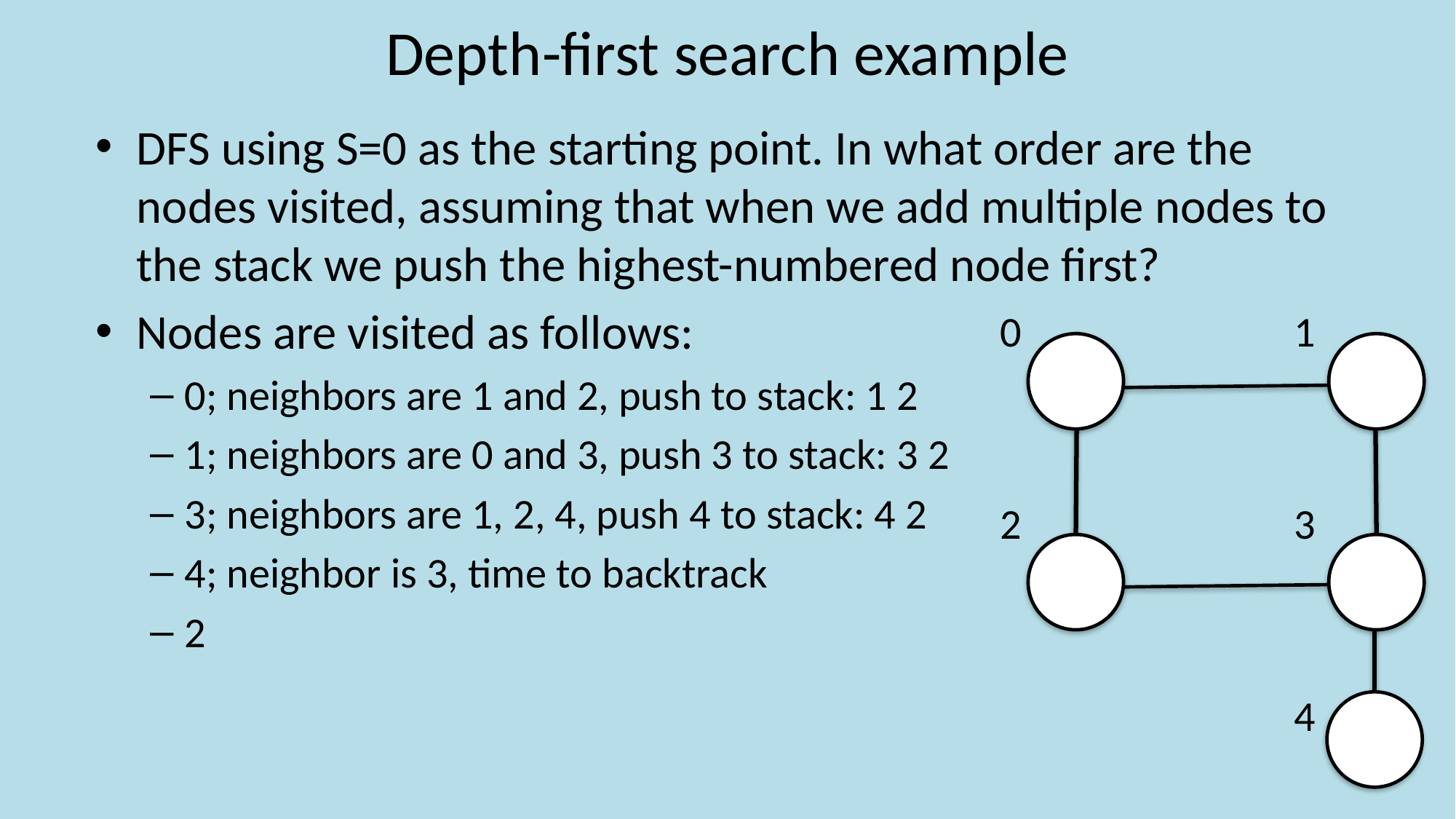

# Depth-first search example
DFS using S=0 as the starting point. In what order are the nodes visited, assuming that when we add multiple nodes to the stack we push the highest-numbered node first?
Nodes are visited as follows:
0; neighbors are 1 and 2, push to stack: 1 2
1; neighbors are 0 and 3, push 3 to stack: 3 2
3; neighbors are 1, 2, 4, push 4 to stack: 4 2
4; neighbor is 3, time to backtrack
2

0
1

2
3

4